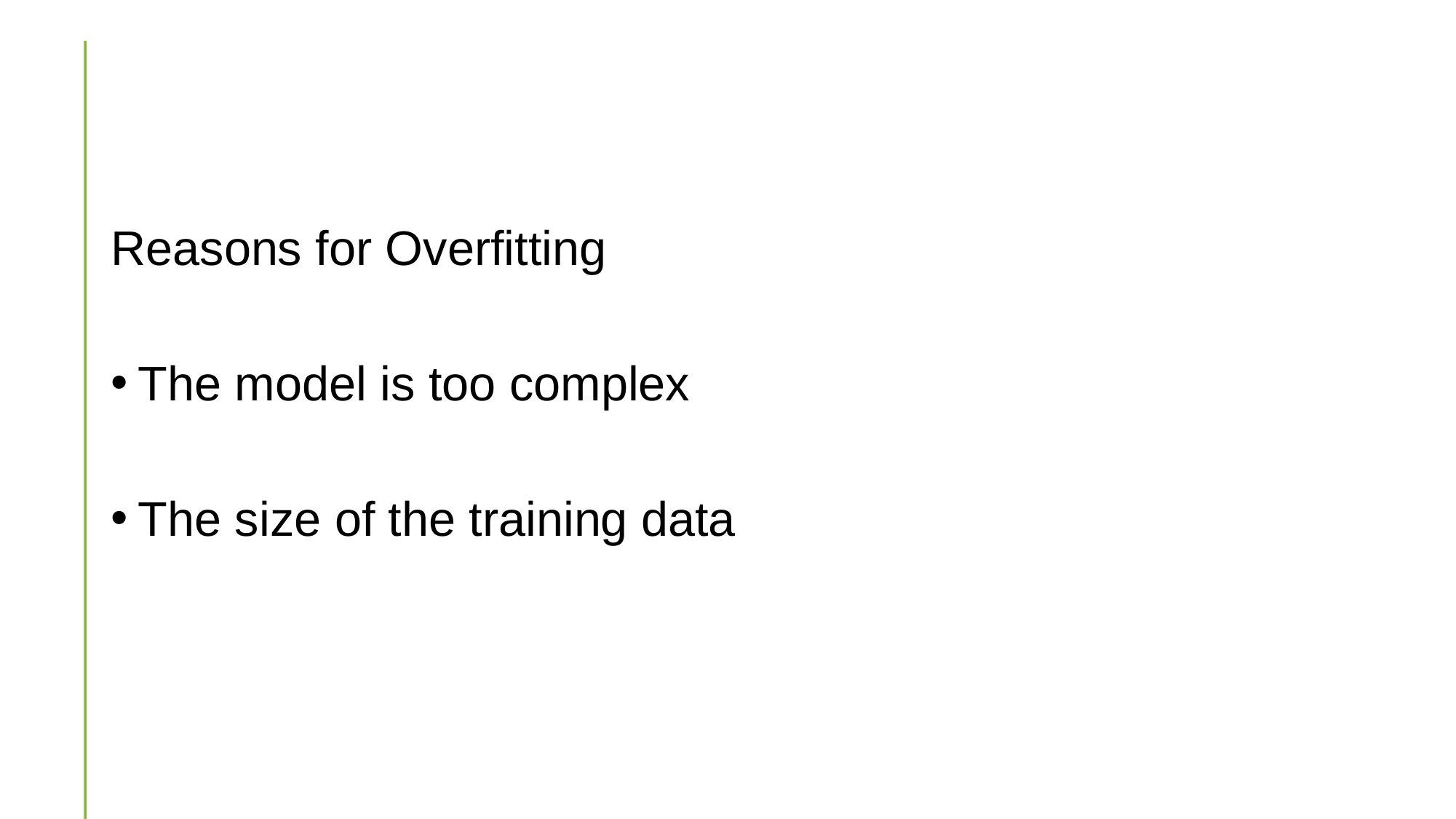

#
Reasons for Overfitting

The model is too complex

The size of the training data